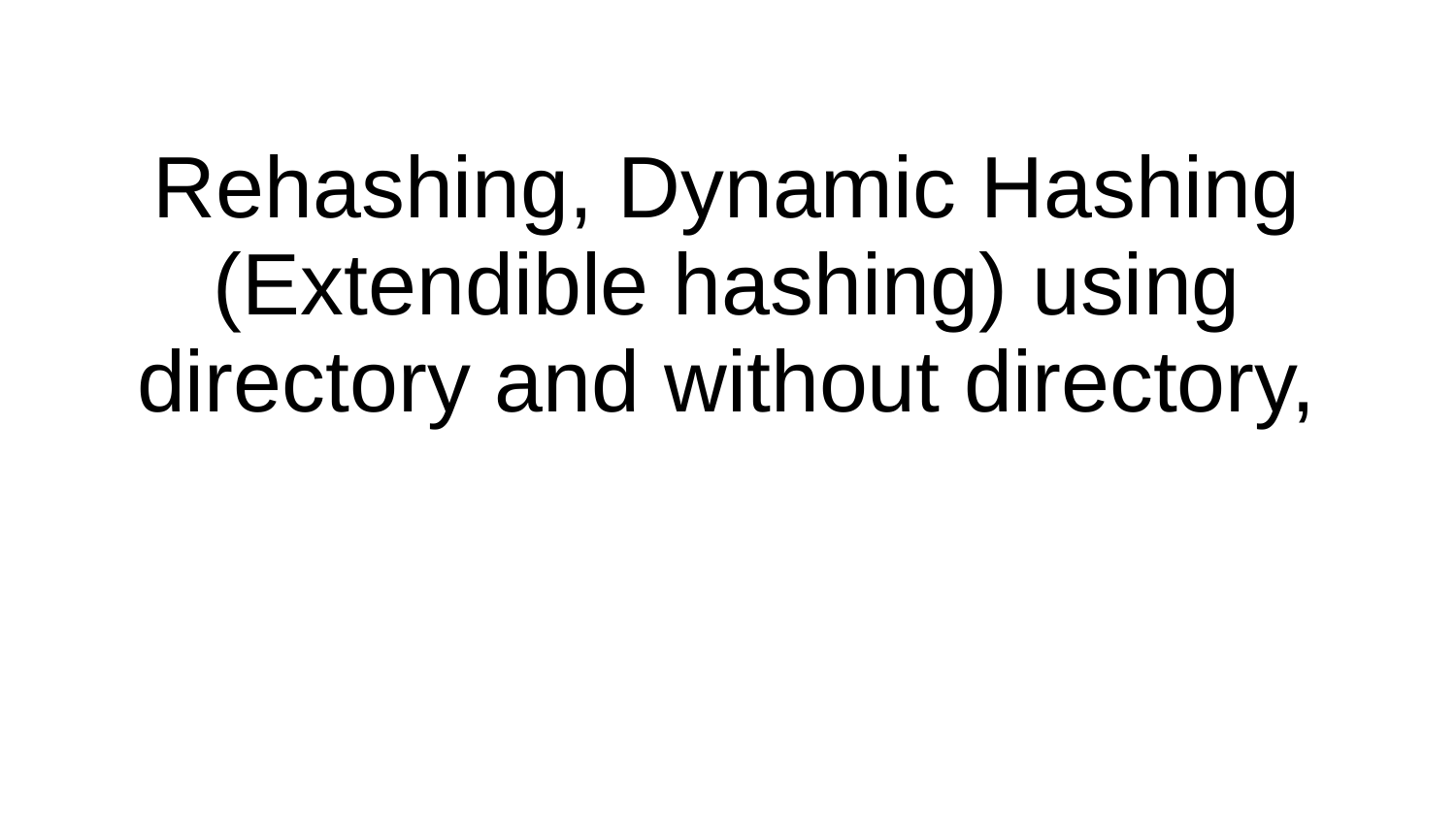

# Rehashing, Dynamic Hashing (Extendible hashing) using directory and without directory,